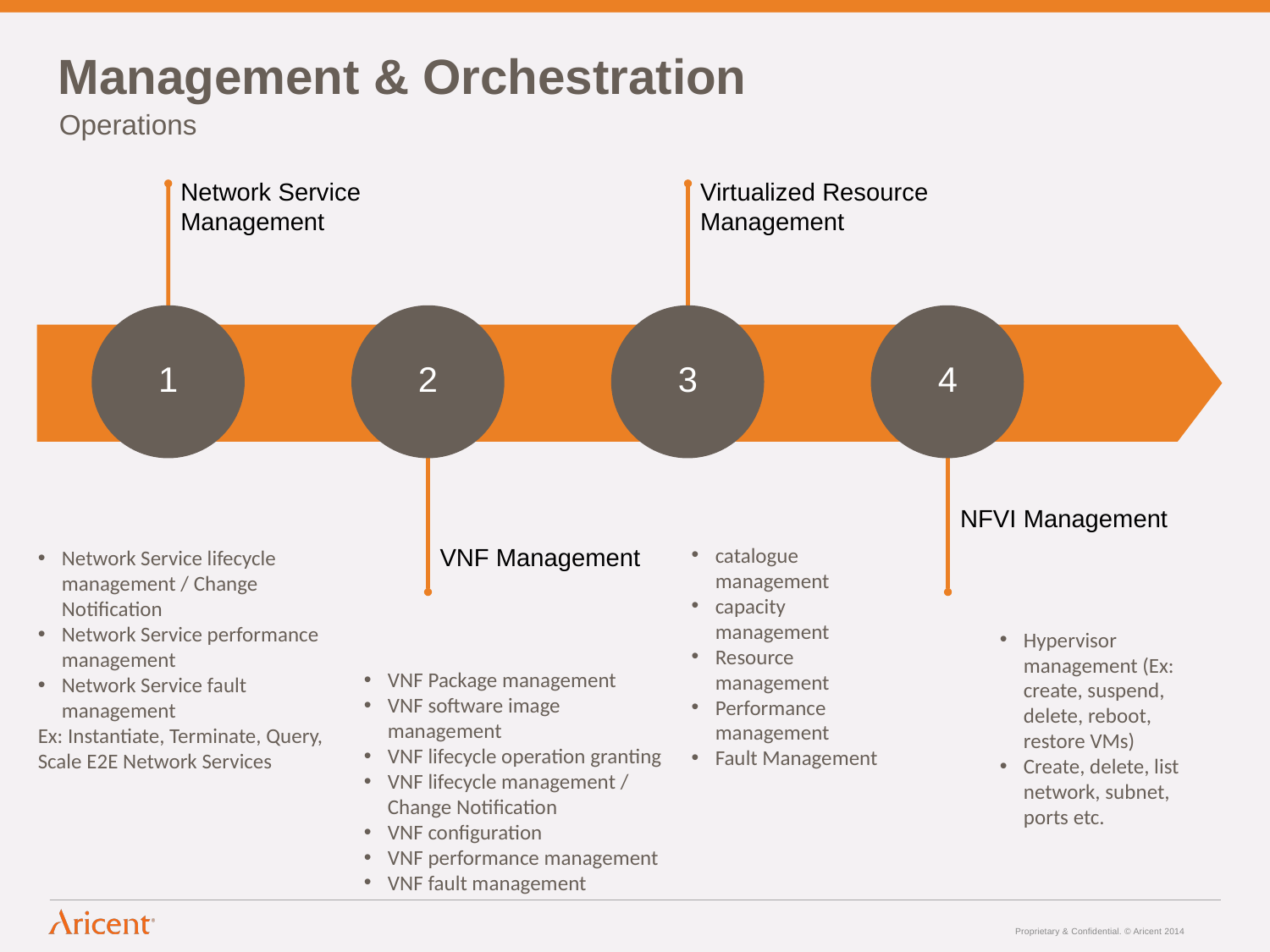

Management & Orchestration
Operations
Network Service Management
Virtualized Resource Management

1
2
3
4

NFVI Management
catalogue management
capacity management
Resource management
Performance management
Fault Management
VNF Management
Network Service lifecycle management / Change Notification
Network Service performance management
Network Service fault management
Ex: Instantiate, Terminate, Query, Scale E2E Network Services
Hypervisor management (Ex: create, suspend, delete, reboot, restore VMs)
Create, delete, list network, subnet, ports etc.

VNF Package management
VNF software image management
VNF lifecycle operation granting
VNF lifecycle management / Change Notification
VNF configuration
VNF performance management
VNF fault management